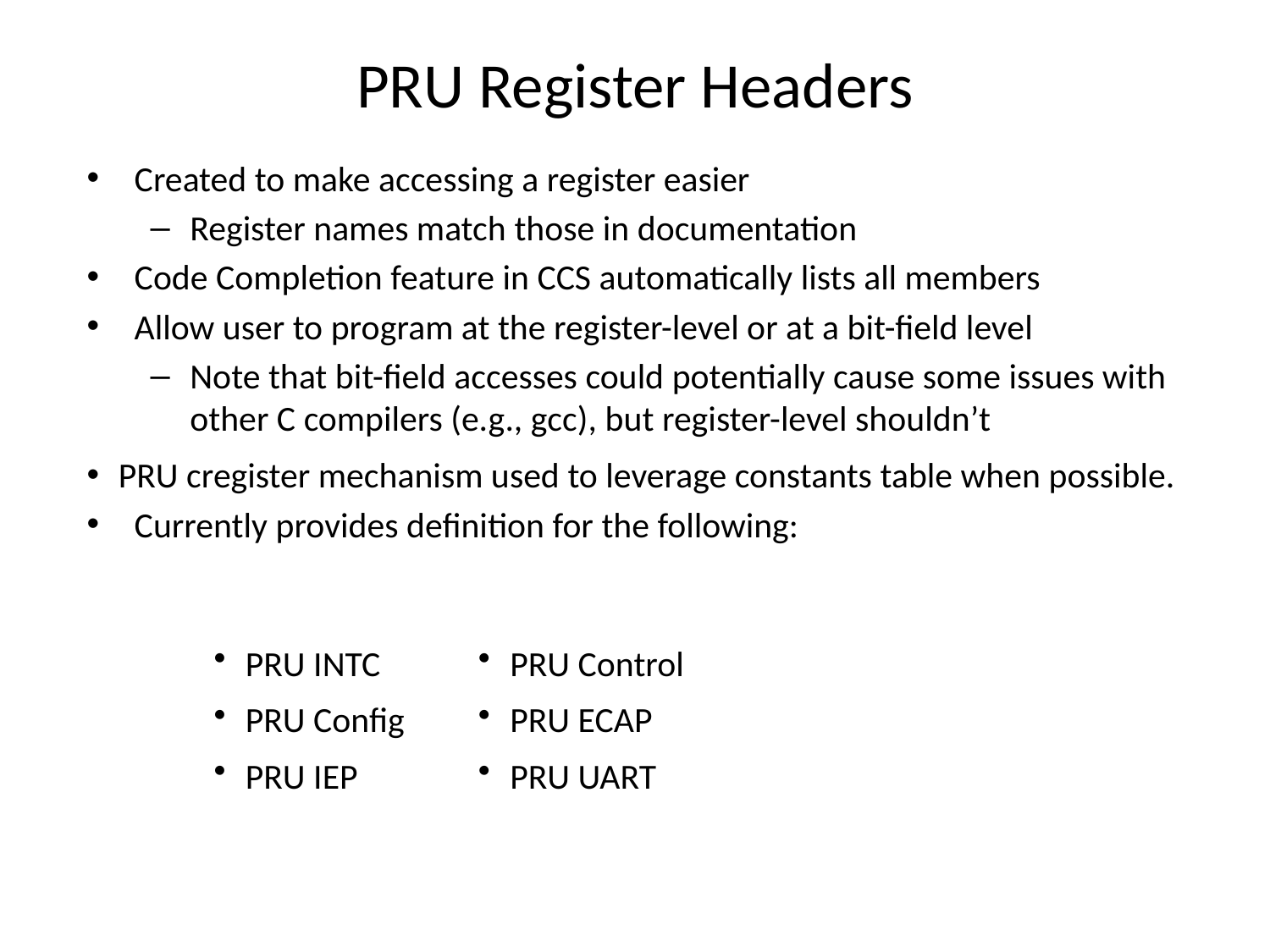

# PRU Register Headers
Created to make accessing a register easier
Register names match those in documentation
Code Completion feature in CCS automatically lists all members
Allow user to program at the register-level or at a bit-field level
Note that bit-field accesses could potentially cause some issues with other C compilers (e.g., gcc), but register-level shouldn’t
PRU cregister mechanism used to leverage constants table when possible.
Currently provides definition for the following:
PRU INTC
PRU Config
PRU IEP
PRU Control
PRU ECAP
PRU UART